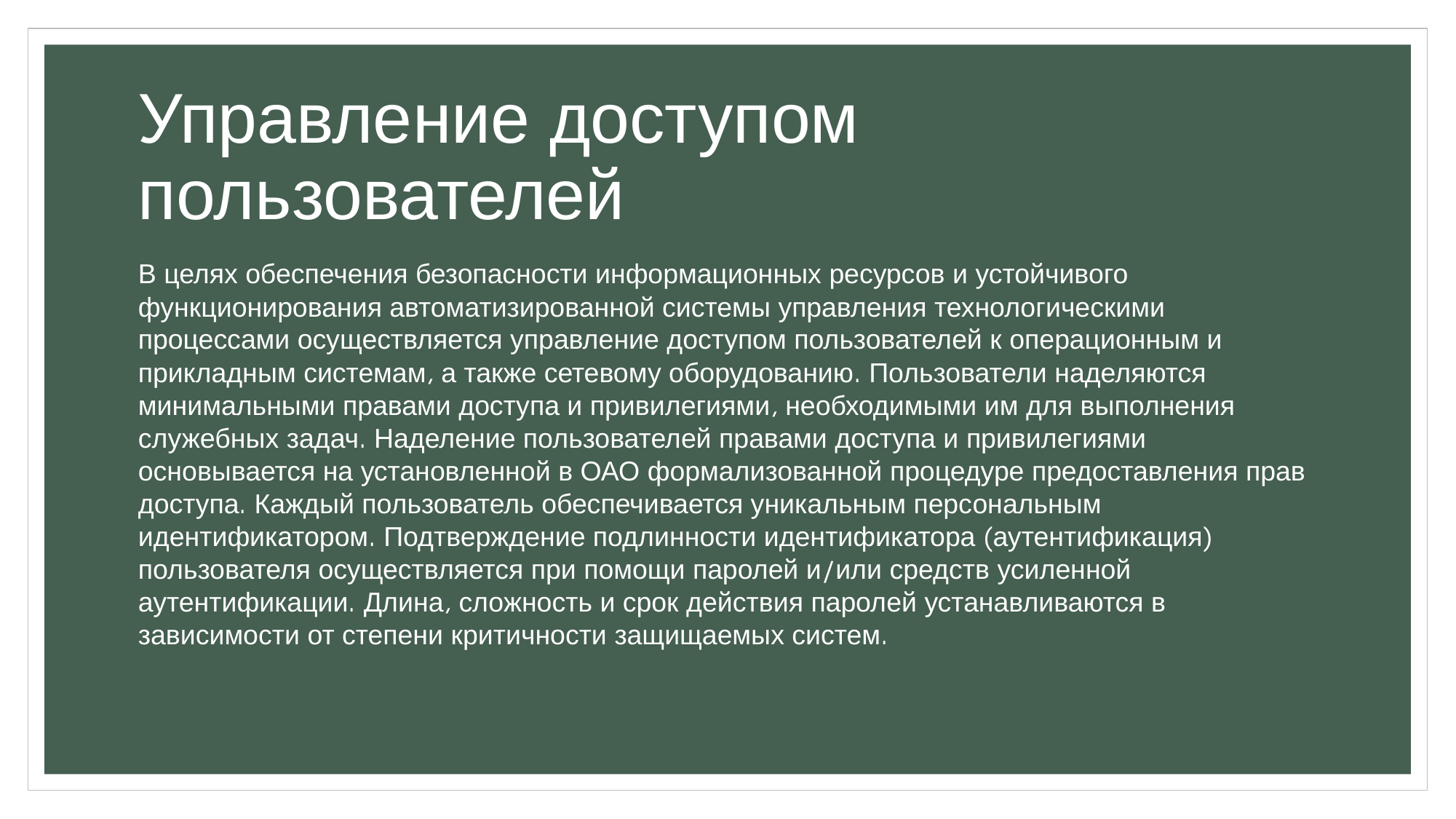

# Управление доступом пользователей
В целях обеспечения безопасности информационных ресурсов и устойчивого функционирования автоматизированной системы управления технологическими процессами осуществляется управление доступом пользователей к операционным и прикладным системам, а также сетевому оборудованию. Пользователи наделяются минимальными правами доступа и привилегиями, необходимыми им для выполнения служебных задач. Наделение пользователей правами доступа и привилегиями основывается на установленной в ОАО формализованной процедуре предоставления прав доступа. Каждый пользователь обеспечивается уникальным персональным идентификатором. Подтверждение подлинности идентификатора (аутентификация) пользователя осуществляется при помощи паролей и/или средств усиленной аутентификации. Длина, сложность и срок действия паролей устанавливаются в зависимости от степени критичности защищаемых систем.